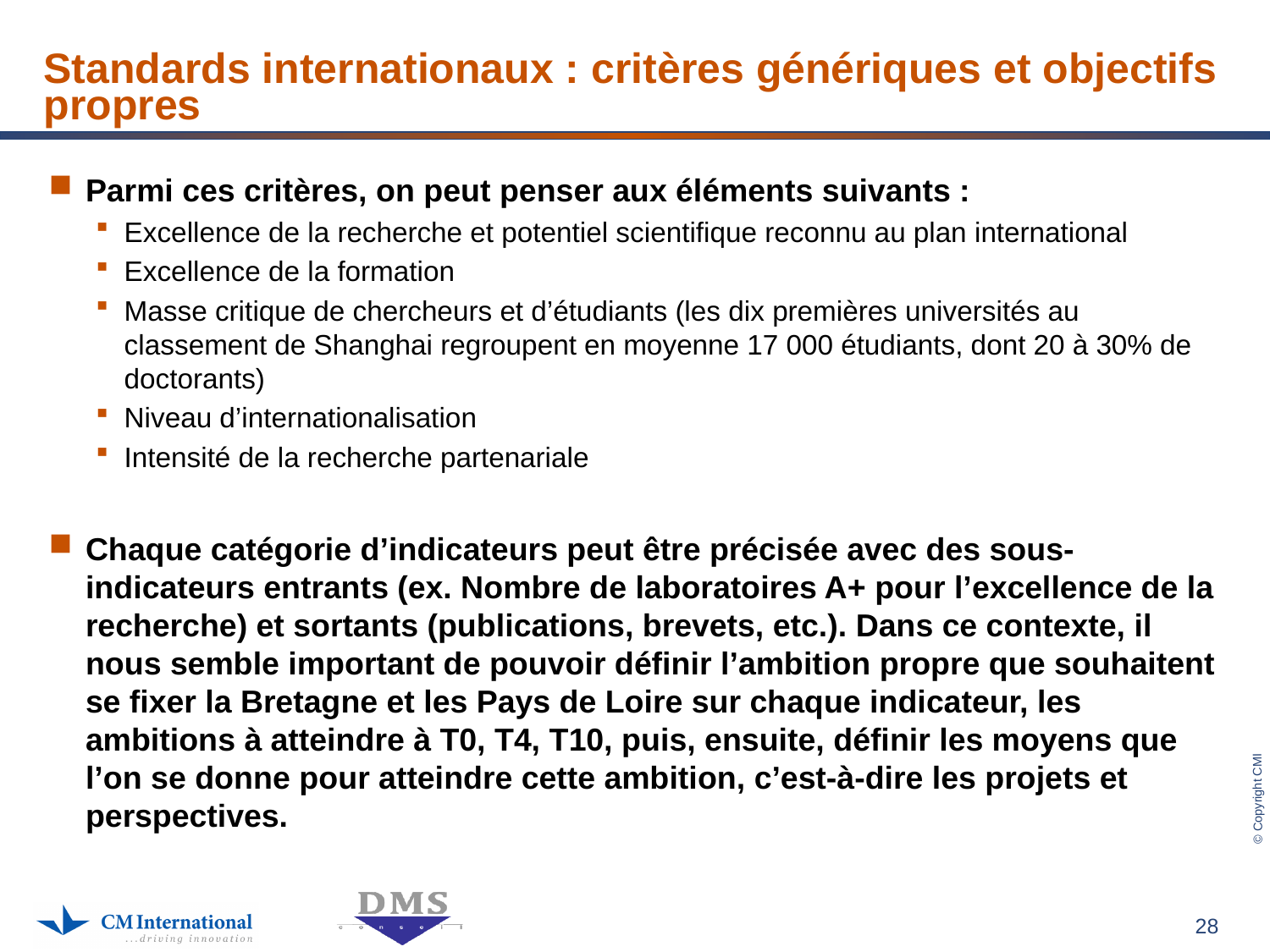

# Standards internationaux : critères génériques et objectifs propres
Parmi ces critères, on peut penser aux éléments suivants :
Excellence de la recherche et potentiel scientifique reconnu au plan international
Excellence de la formation
Masse critique de chercheurs et d’étudiants (les dix premières universités au classement de Shanghai regroupent en moyenne 17 000 étudiants, dont 20 à 30% de doctorants)
Niveau d’internationalisation
Intensité de la recherche partenariale

Chaque catégorie d’indicateurs peut être précisée avec des sous-indicateurs entrants (ex. Nombre de laboratoires A+ pour l’excellence de la recherche) et sortants (publications, brevets, etc.). Dans ce contexte, il nous semble important de pouvoir définir l’ambition propre que souhaitent se fixer la Bretagne et les Pays de Loire sur chaque indicateur, les ambitions à atteindre à T0, T4, T10, puis, ensuite, définir les moyens que l’on se donne pour atteindre cette ambition, c’est-à-dire les projets et perspectives.

28